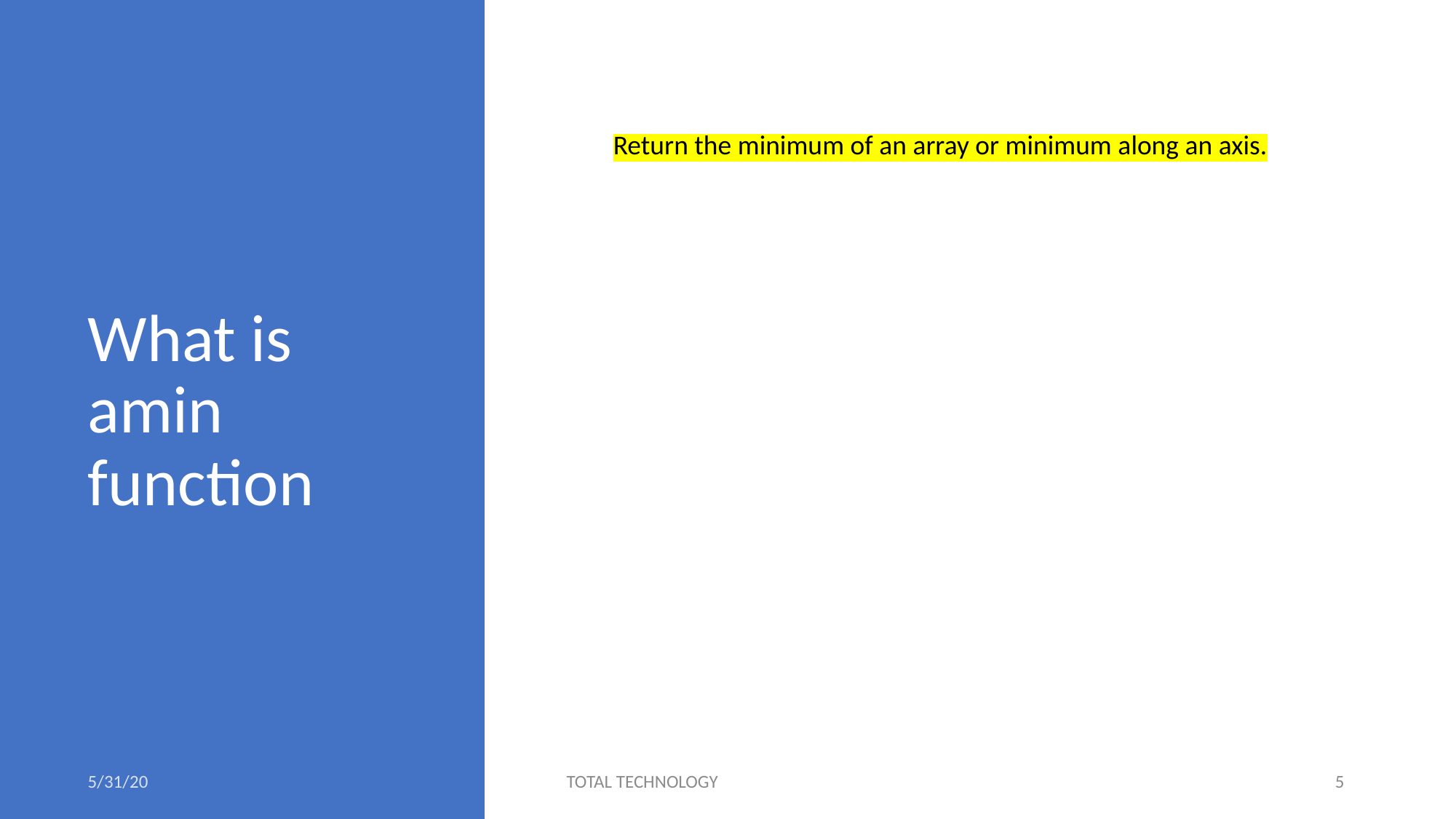

# What is amin function

Return the minimum of an array or minimum along an axis.
5/31/20
TOTAL TECHNOLOGY
5